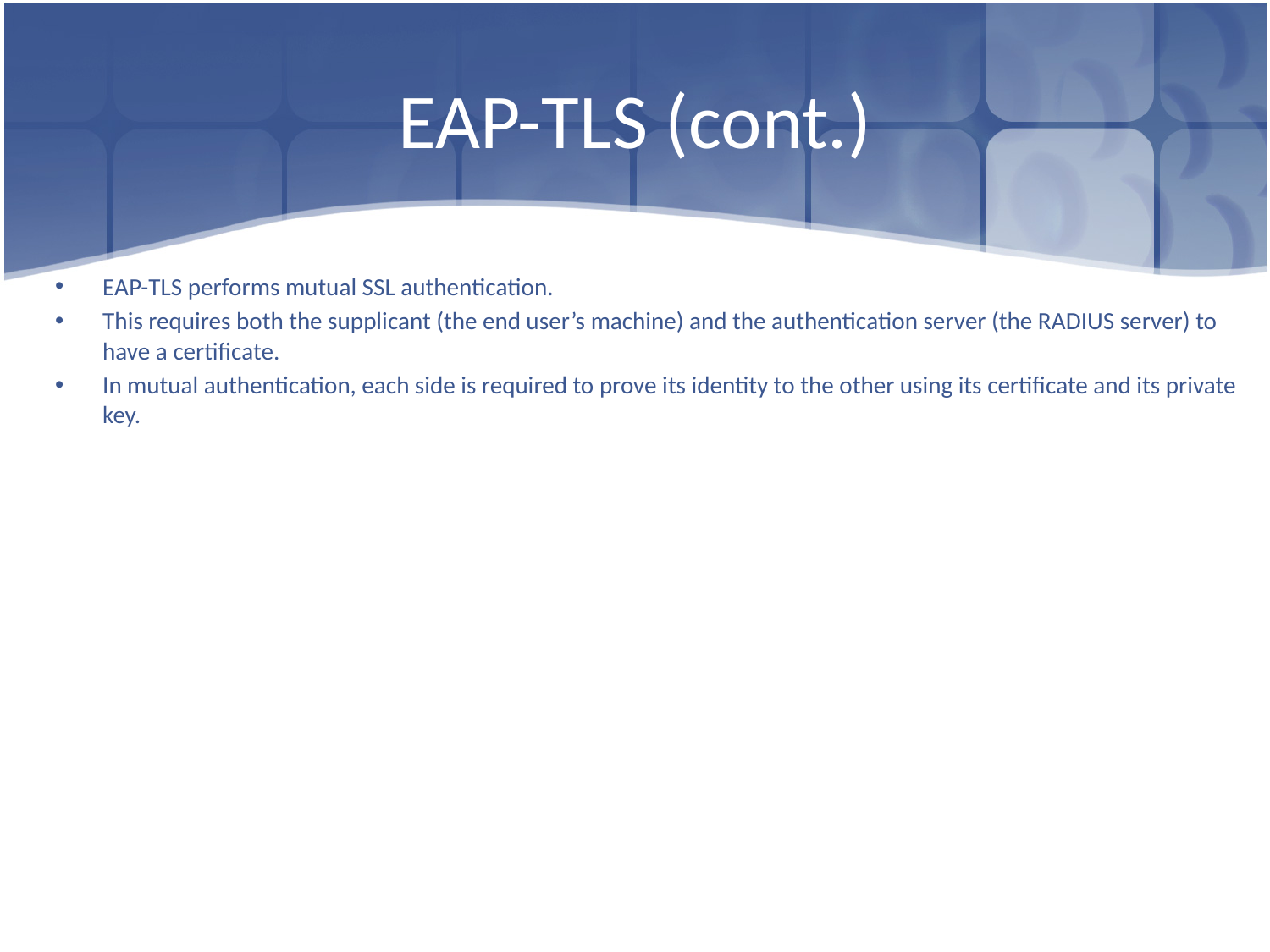

# EAP-TLS (cont.)
EAP-TLS performs mutual SSL authentication.
This requires both the supplicant (the end user’s machine) and the authentication server (the RADIUS server) to have a certificate.
In mutual authentication, each side is required to prove its identity to the other using its certificate and its private key.